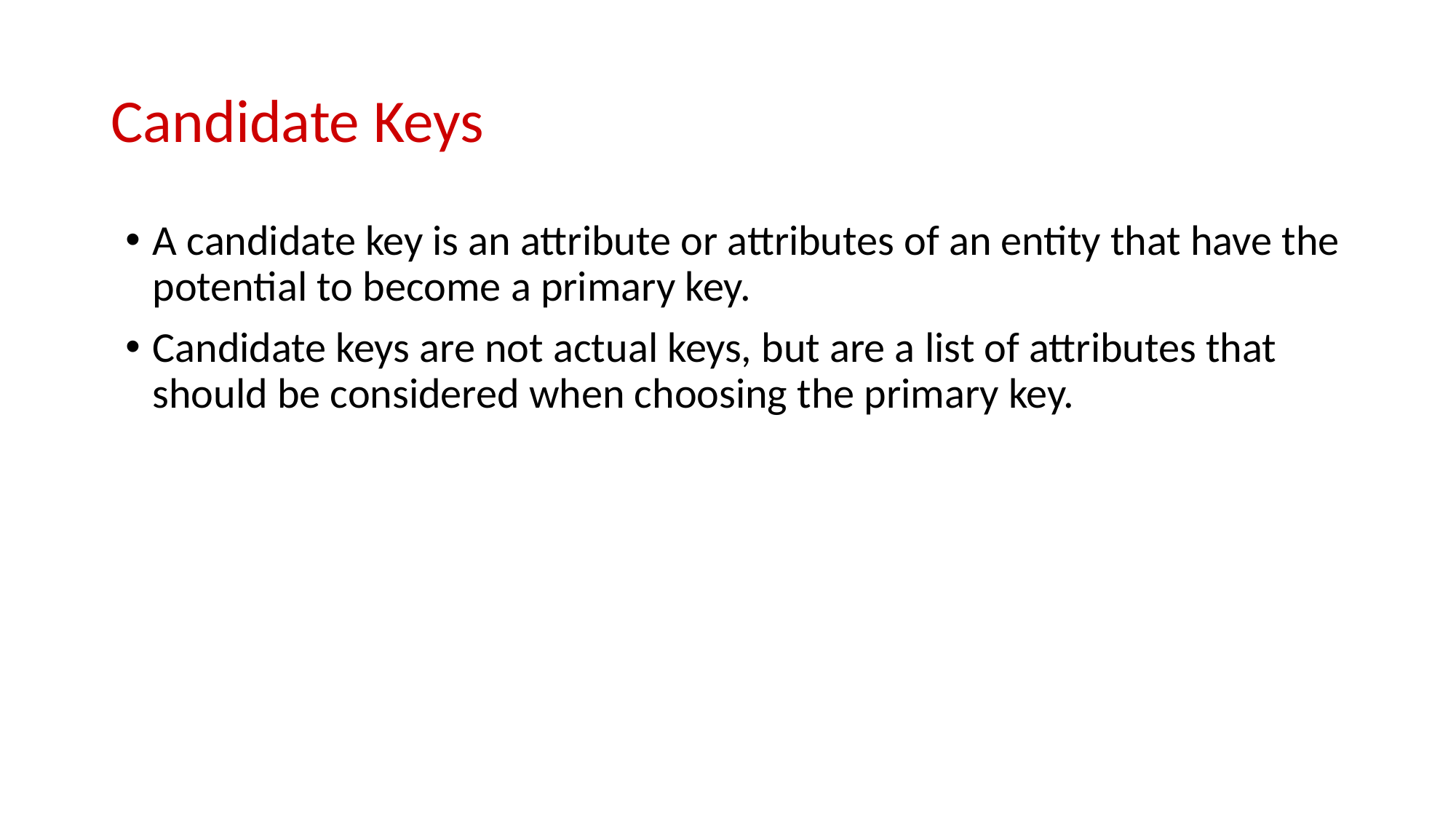

# Candidate Keys
A candidate key is an attribute or attributes of an entity that have the potential to become a primary key.
Candidate keys are not actual keys, but are a list of attributes that should be considered when choosing the primary key.